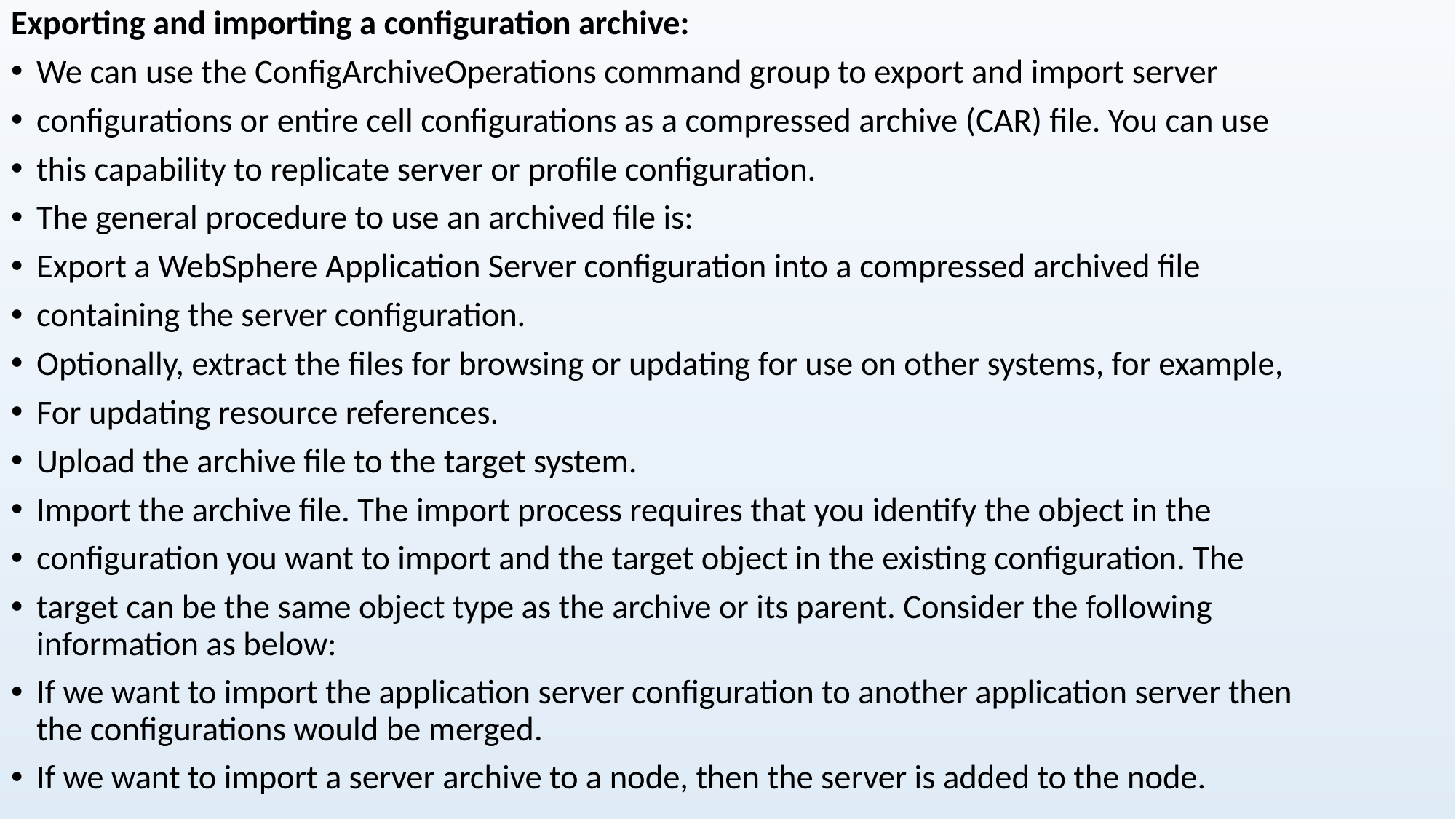

Exporting and importing a configuration archive:
We can use the ConfigArchiveOperations command group to export and import server
configurations or entire cell configurations as a compressed archive (CAR) file. You can use
this capability to replicate server or profile configuration.
The general procedure to use an archived file is:
Export a WebSphere Application Server configuration into a compressed archived file
containing the server configuration.
Optionally, extract the files for browsing or updating for use on other systems, for example,
For updating resource references.
Upload the archive file to the target system.
Import the archive file. The import process requires that you identify the object in the
configuration you want to import and the target object in the existing configuration. The
target can be the same object type as the archive or its parent. Consider the following information as below:
If we want to import the application server configuration to another application server then the configurations would be merged.
If we want to import a server archive to a node, then the server is added to the node.